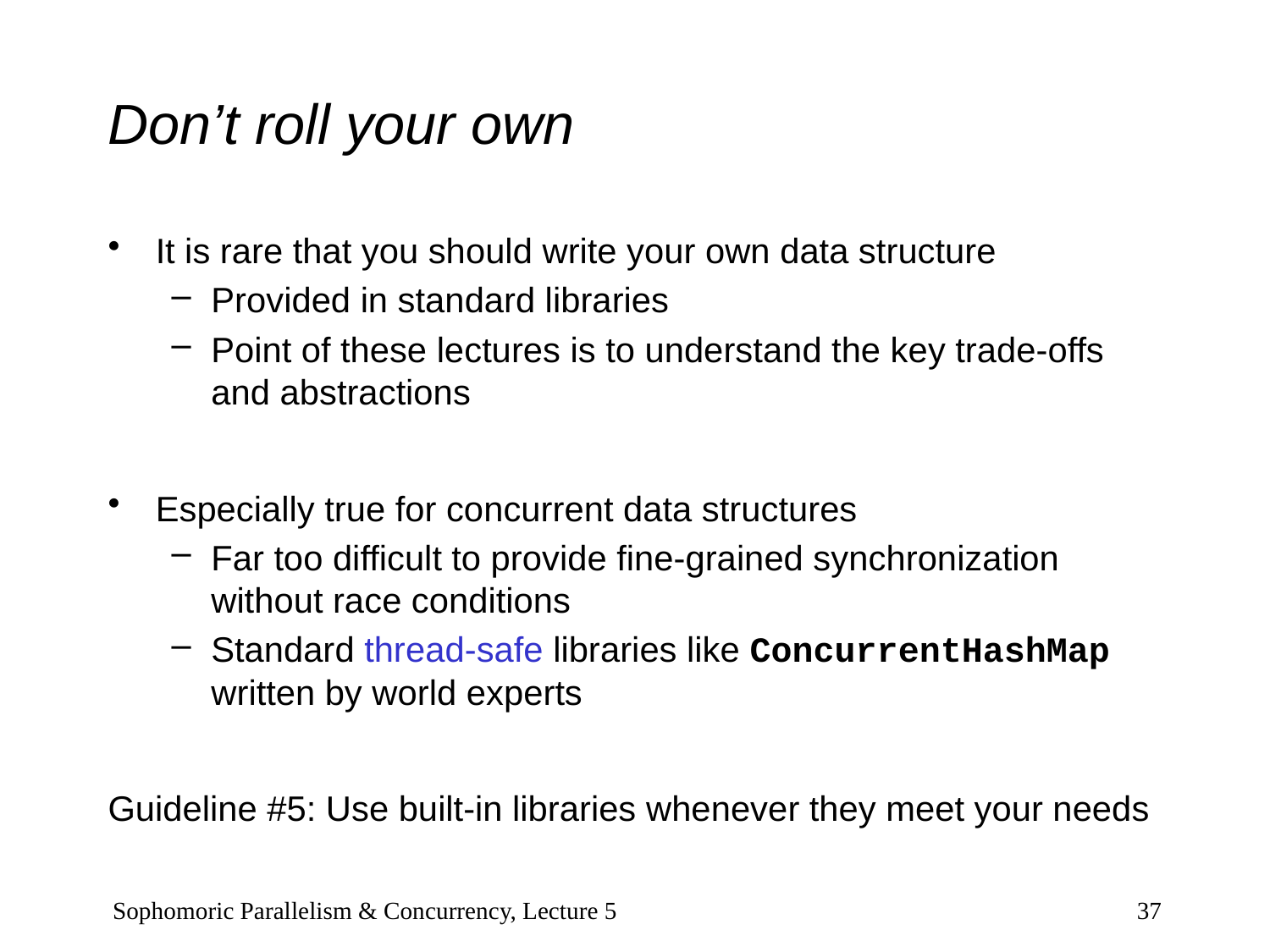

# Don’t roll your own
It is rare that you should write your own data structure
Provided in standard libraries
Point of these lectures is to understand the key trade-offs and abstractions

Especially true for concurrent data structures
Far too difficult to provide fine-grained synchronization without race conditions
Standard thread-safe libraries like ConcurrentHashMap written by world experts

Guideline #5: Use built-in libraries whenever they meet your needs
Sophomoric Parallelism & Concurrency, Lecture 5
37